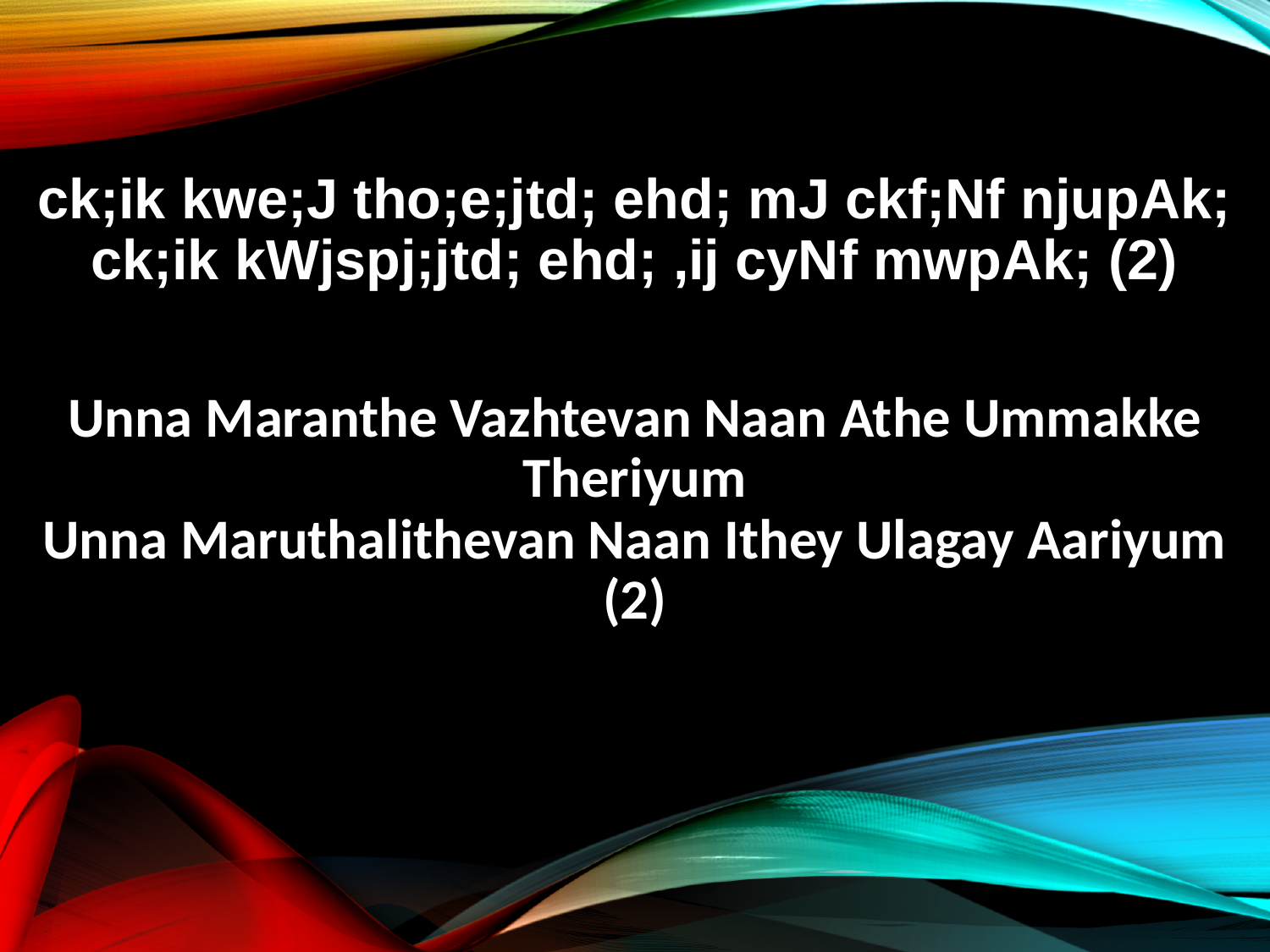

ck;ik kwe;J tho;e;jtd; ehd; mJ ckf;Nf njupAk;
ck;ik kWjspj;jtd; ehd; ,ij cyNf mwpAk; (2)

Unna Maranthe Vazhtevan Naan Athe Ummakke Theriyum
Unna Maruthalithevan Naan Ithey Ulagay Aariyum (2)